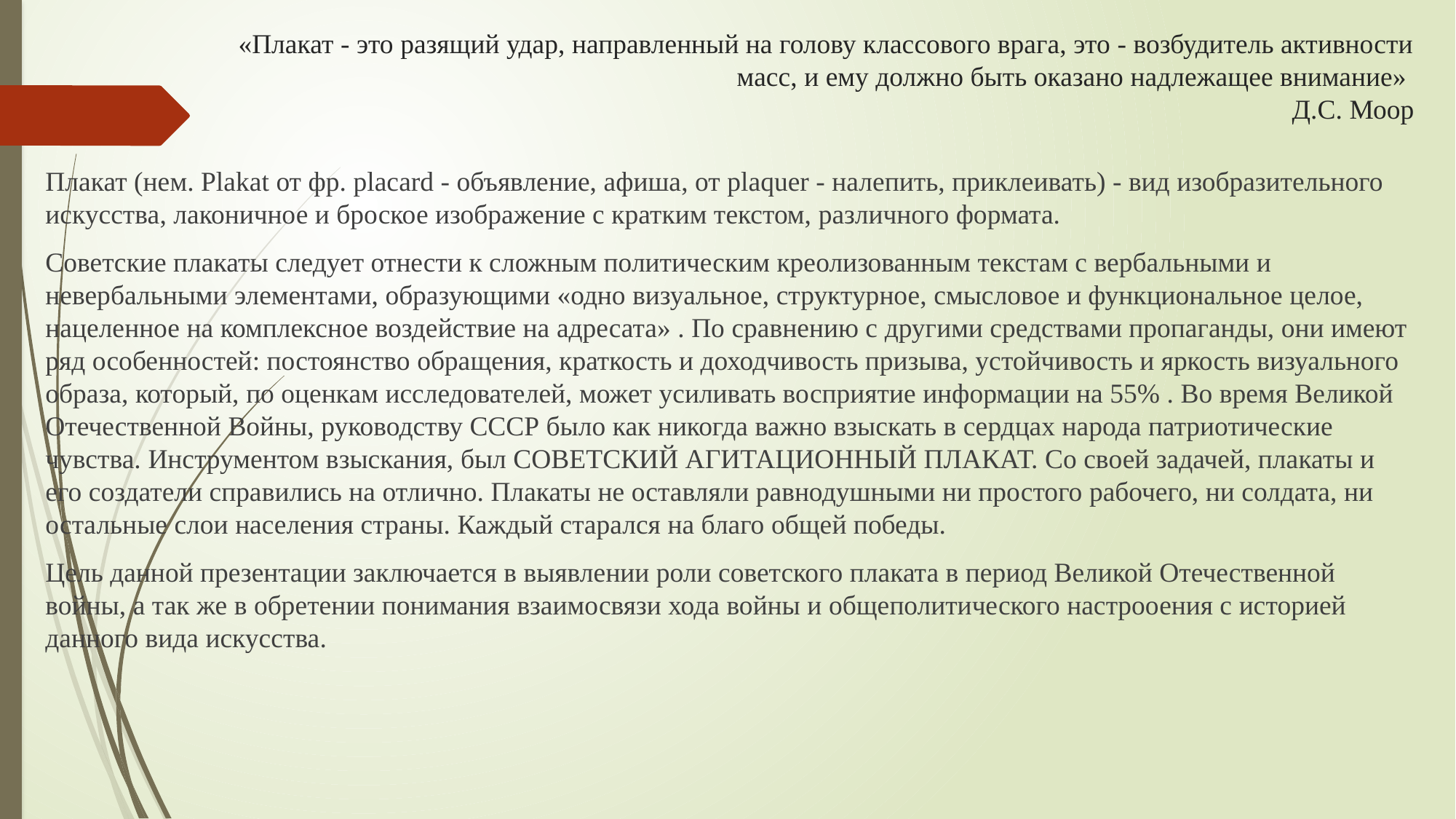

# «Плакат - это разящий удар, направленный на голову классового врага, это - возбудитель активности масс, и ему должно быть оказано надлежащее внимание» Д.С. Моор
Плакат (нем. Plakat от фр. placard - объявление, афиша, от plaquer - налепить, приклеивать) - вид изобразительного искусства, лаконичное и броское изображение с кратким текстом, различного формата.
Советские плакаты следует отнести к сложным политическим креолизованным текстам с вербальными и невербальными элементами, образующими «одно визуальное, структурное, смысловое и функциональное целое, нацеленное на комплексное воздействие на адресата» . По сравнению с другими средствами пропаганды, они имеют ряд особенностей: постоянство обращения, краткость и доходчивость призыва, устойчивость и яркость визуального образа, который, по оценкам исследователей, может усиливать восприятие информации на 55% . Во время Великой Отечественной Войны, руководству СССР было как никогда важно взыскать в сердцах народа патриотические чувства. Инструментом взыскания, был СОВЕТСКИЙ АГИТАЦИОННЫЙ ПЛАКАТ. Со своей задачей, плакаты и его создатели справились на отлично. Плакаты не оставляли равнодушными ни простого рабочего, ни солдата, ни остальные слои населения страны. Каждый старался на благо общей победы.
Цель данной презентации заключается в выявлении роли советского плаката в период Великой Отечественной войны, а так же в обретении понимания взаимосвязи хода войны и общеполитического настрооения с историей данного вида искусства.